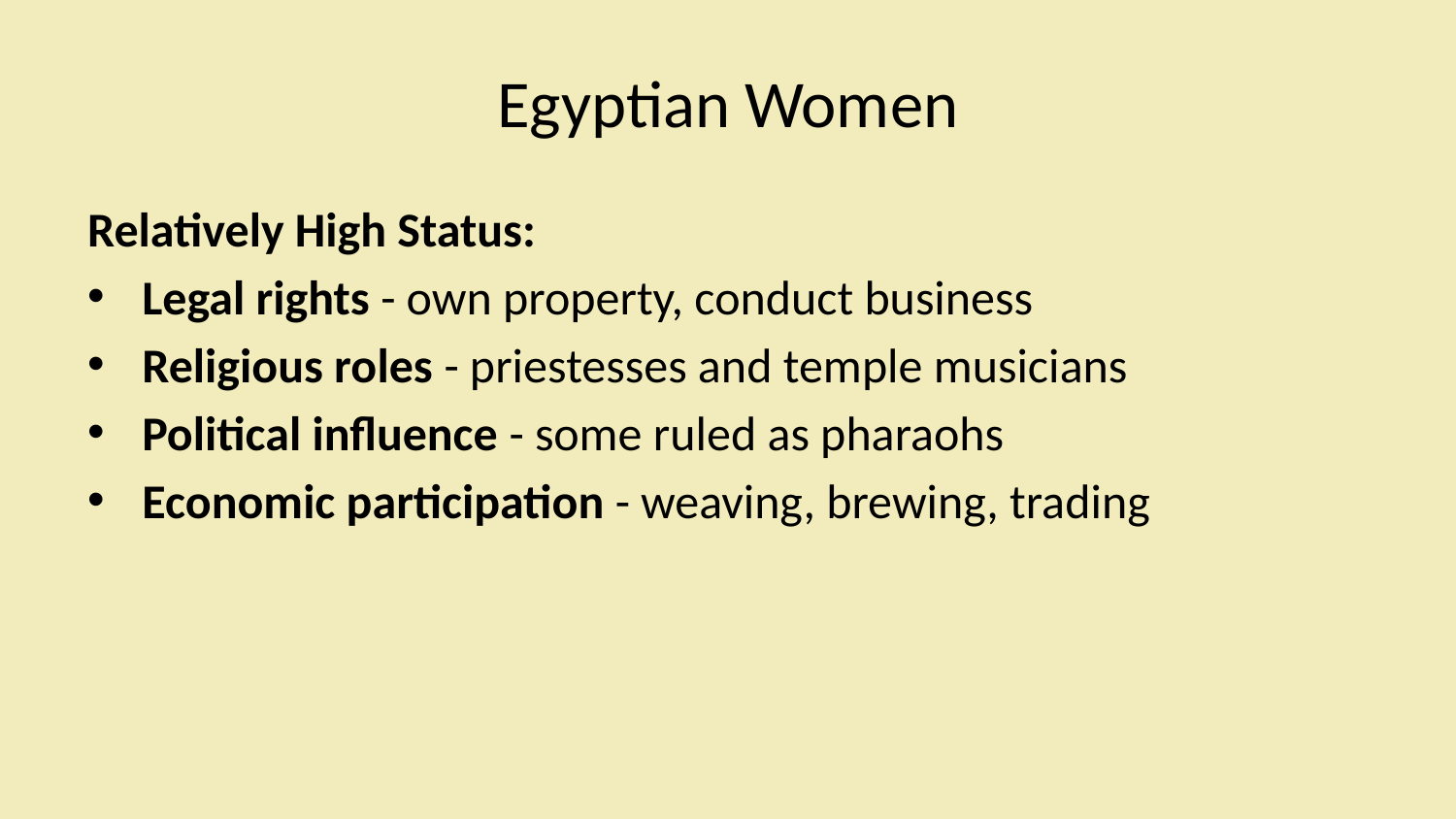

# Egyptian Women
Relatively High Status:
Legal rights - own property, conduct business
Religious roles - priestesses and temple musicians
Political influence - some ruled as pharaohs
Economic participation - weaving, brewing, trading